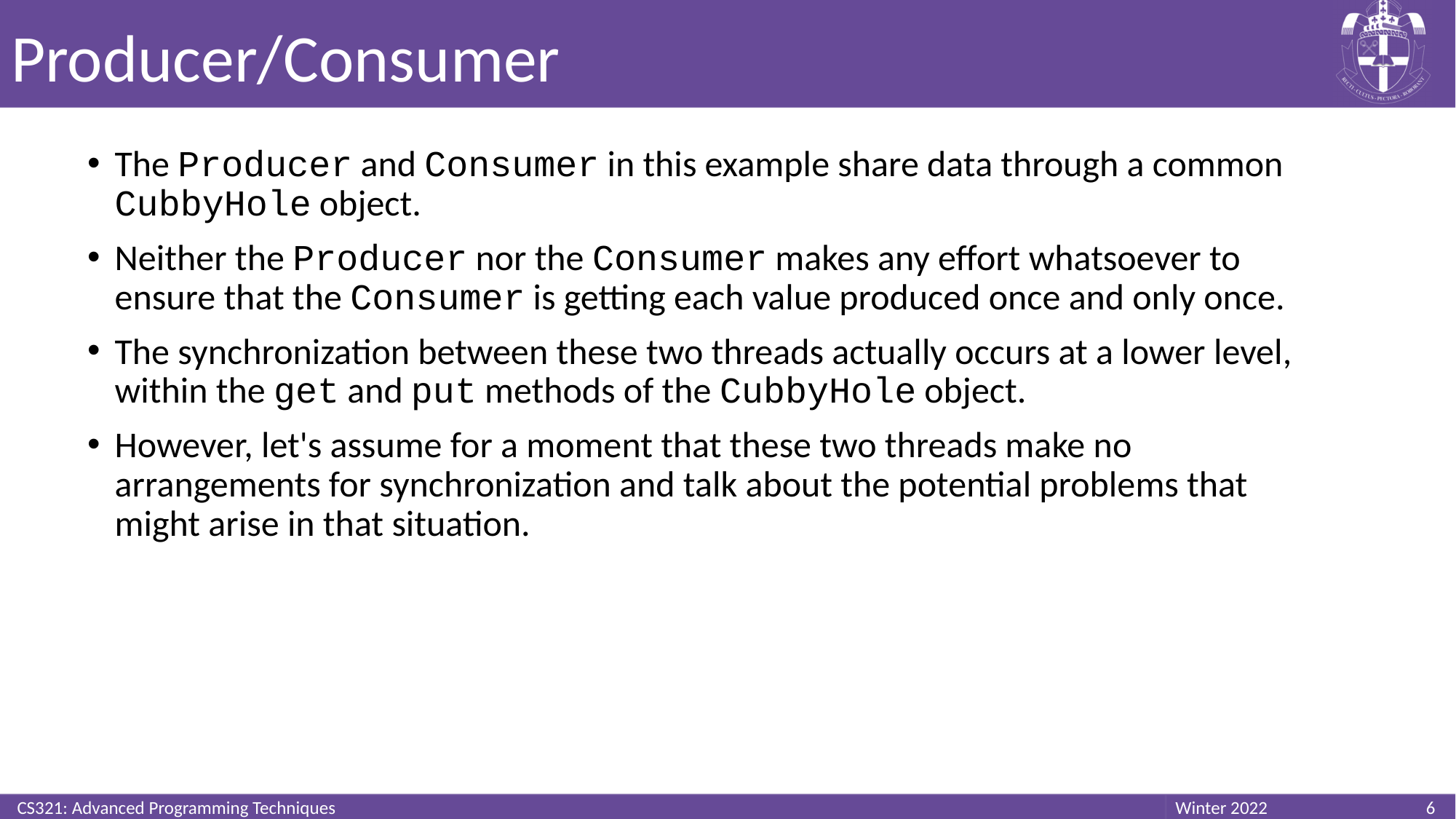

# Producer/Consumer
The Producer and Consumer in this example share data through a common CubbyHole object.
Neither the Producer nor the Consumer makes any effort whatsoever to ensure that the Consumer is getting each value produced once and only once.
The synchronization between these two threads actually occurs at a lower level, within the get and put methods of the CubbyHole object.
However, let's assume for a moment that these two threads make no arrangements for synchronization and talk about the potential problems that might arise in that situation.
CS321: Advanced Programming Techniques
6
Winter 2022